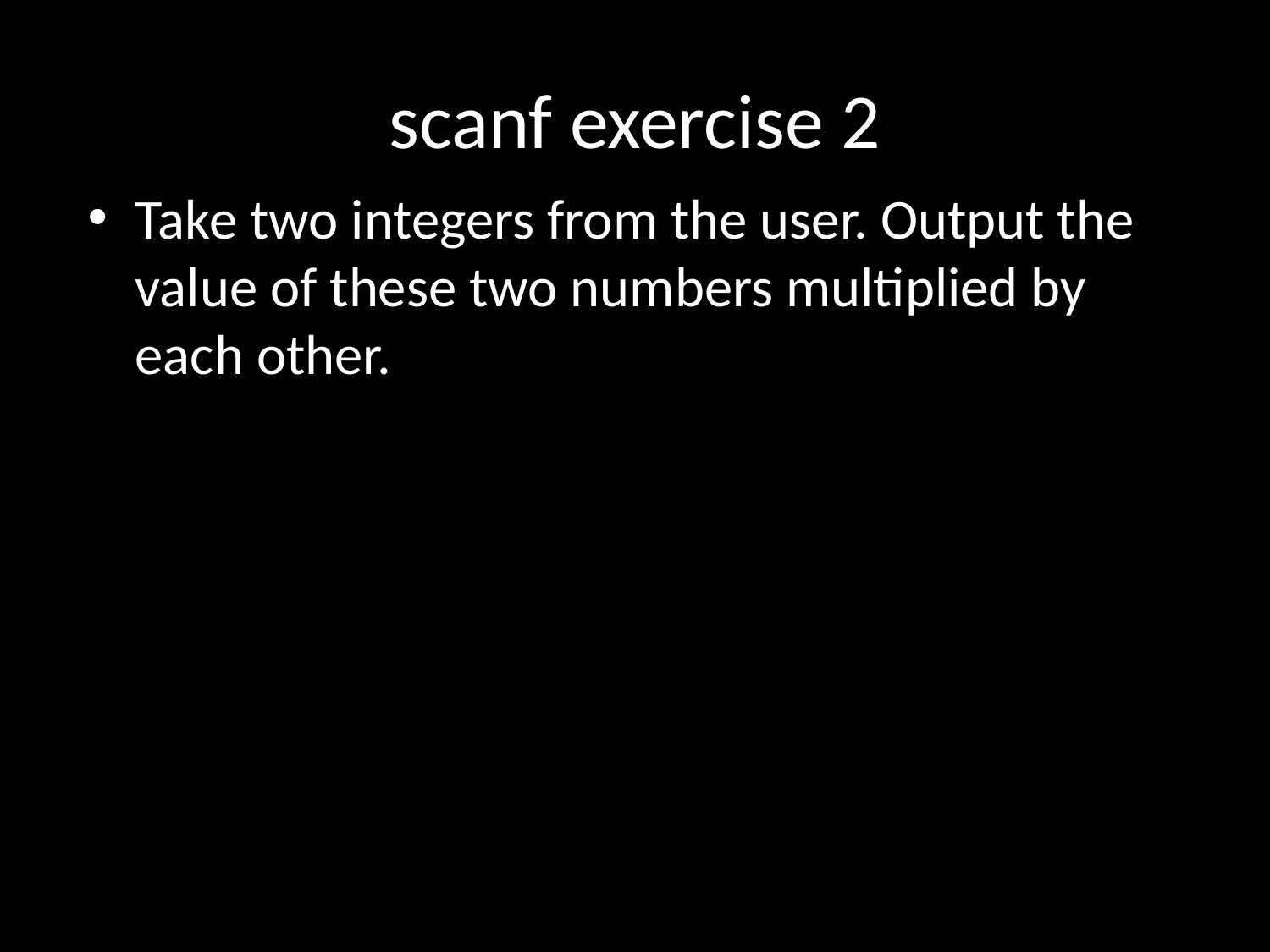

# scanf exercise 2
Take two integers from the user. Output the value of these two numbers multiplied by each other.